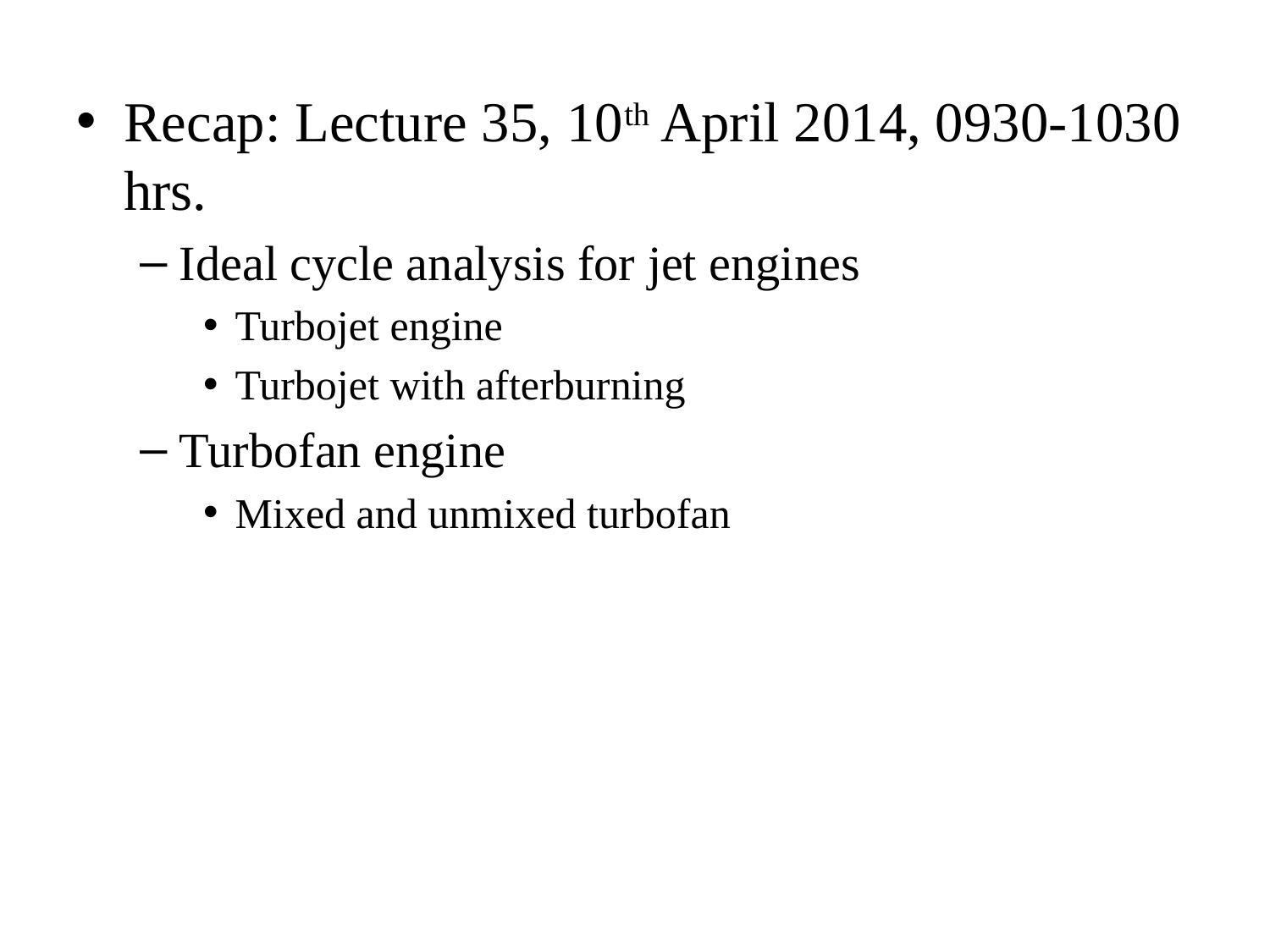

Recap: Lecture 35, 10th April 2014, 0930-1030 hrs.
Ideal cycle analysis for jet engines
Turbojet engine
Turbojet with afterburning
Turbofan engine
Mixed and unmixed turbofan